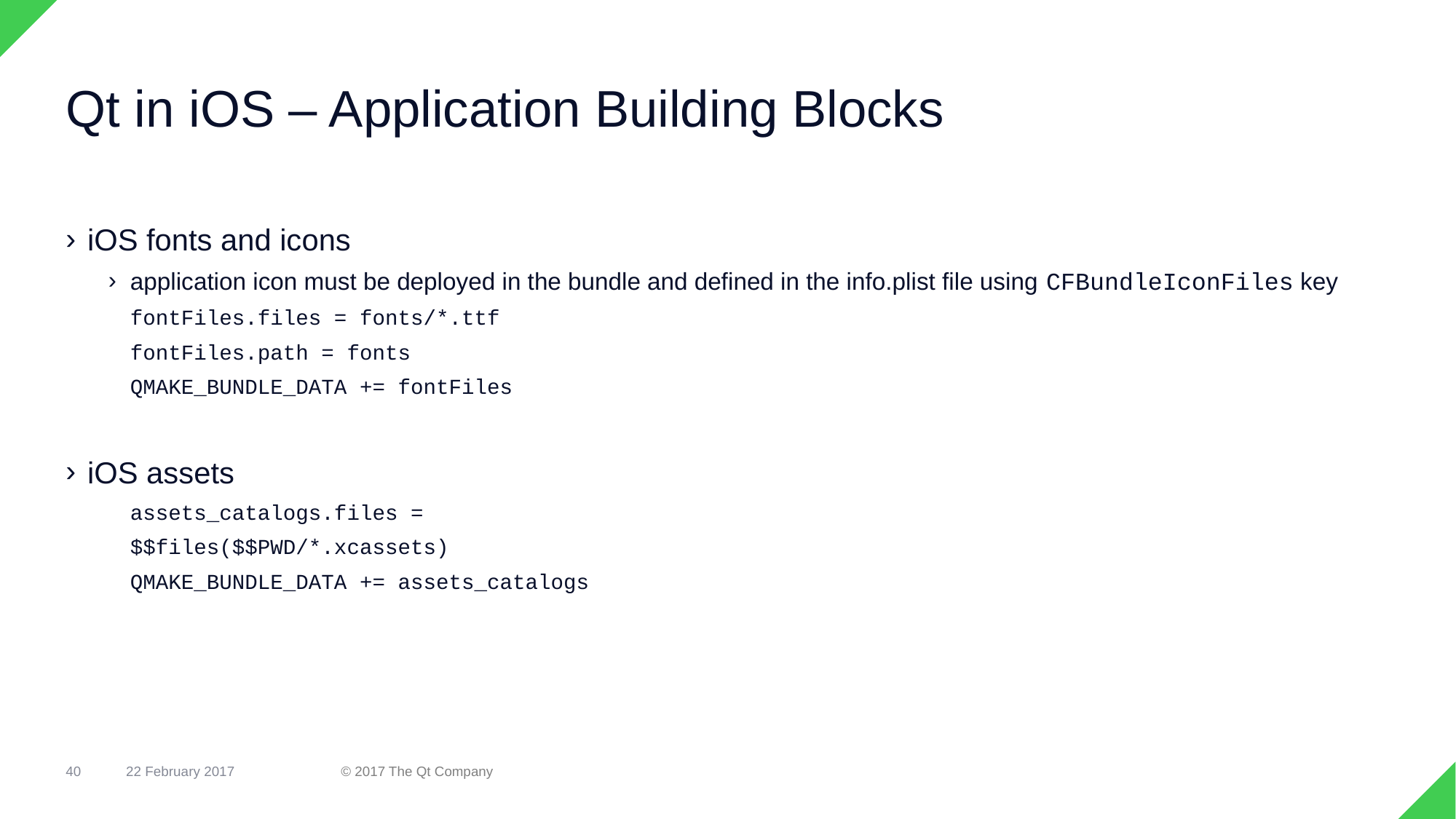

# Qt in iOS – Application Building Blocks
iOS fonts and icons
application icon must be deployed in the bundle and defined in the info.plist file using CFBundleIconFiles key
fontFiles.files = fonts/*.ttf
fontFiles.path = fonts
QMAKE_BUNDLE_DATA += fontFiles

iOS assets
assets_catalogs.files =
$$files($$PWD/*.xcassets)
QMAKE_BUNDLE_DATA += assets_catalogs

40
22 February 2017
© 2017 The Qt Company